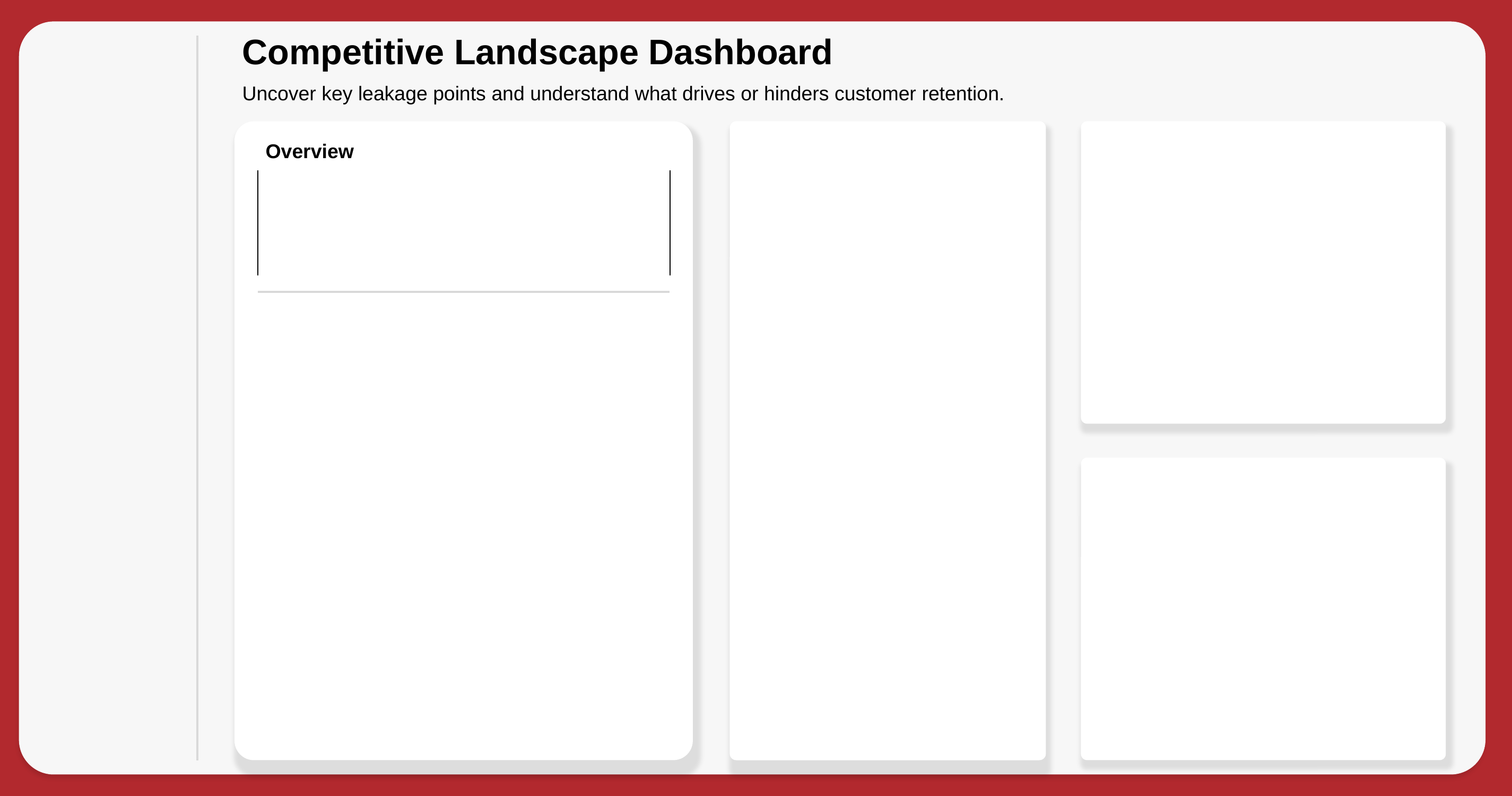

Competitive Landscape Dashboard
Uncover key leakage points and understand what drives or hinders customer retention.

Overview